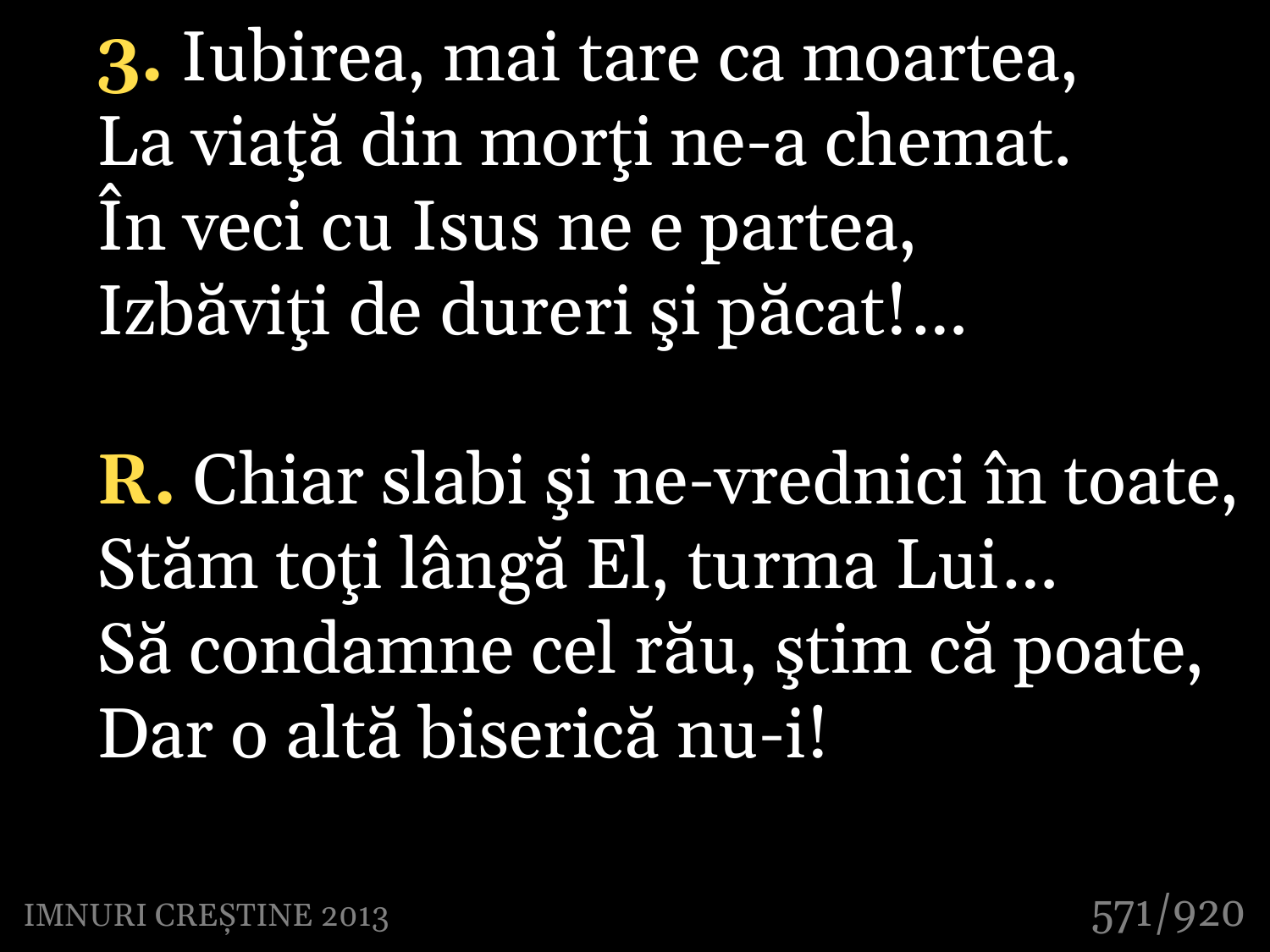

3. Iubirea, mai tare ca moartea,
La viaţă din morţi ne-a chemat.
În veci cu Isus ne e partea,
Izbăviţi de dureri şi păcat!…

R. Chiar slabi şi ne-vrednici în toate,
Stăm toţi lângă El, turma Lui…
Să condamne cel rău, ştim că poate,
Dar o altă biserică nu-i!
571/920
IMNURI CREȘTINE 2013